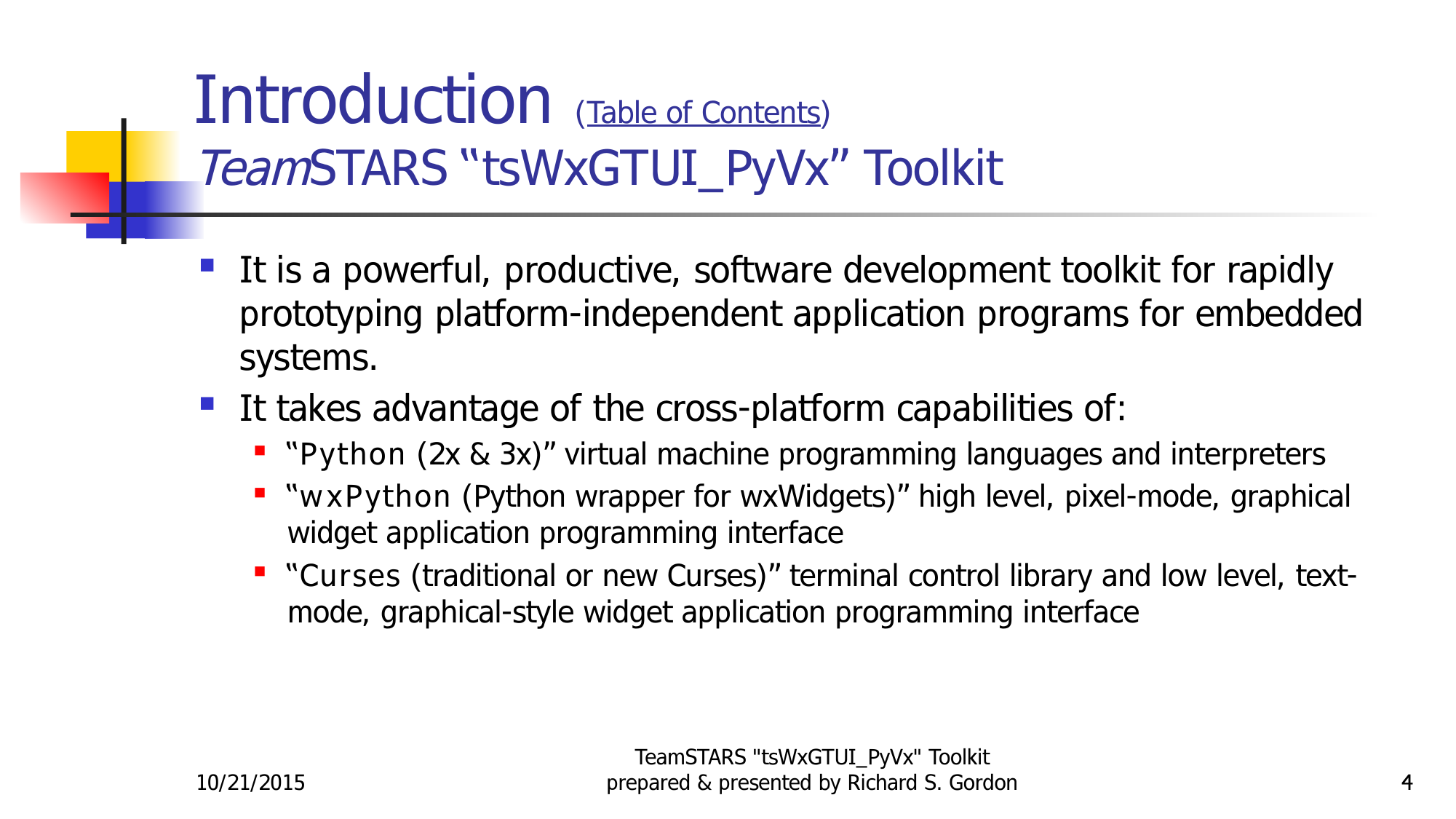

# Introduction (Table of Contents) TeamSTARS “tsWxGTUI_PyVx” Toolkit
It is a powerful, productive, software development toolkit for rapidly prototyping platform-independent application programs for embedded systems.
It takes advantage of the cross-platform capabilities of:
“Python (2x & 3x)” virtual machine programming languages and interpreters
“wxPython (Python wrapper for wxWidgets)” high level, pixel-mode, graphical widget application programming interface
“Curses (traditional or new Curses)” terminal control library and low level, text-mode, graphical-style widget application programming interface

10/21/2015
TeamSTARS "tsWxGTUI_PyVx" Toolkit prepared & presented by Richard S. Gordon
4